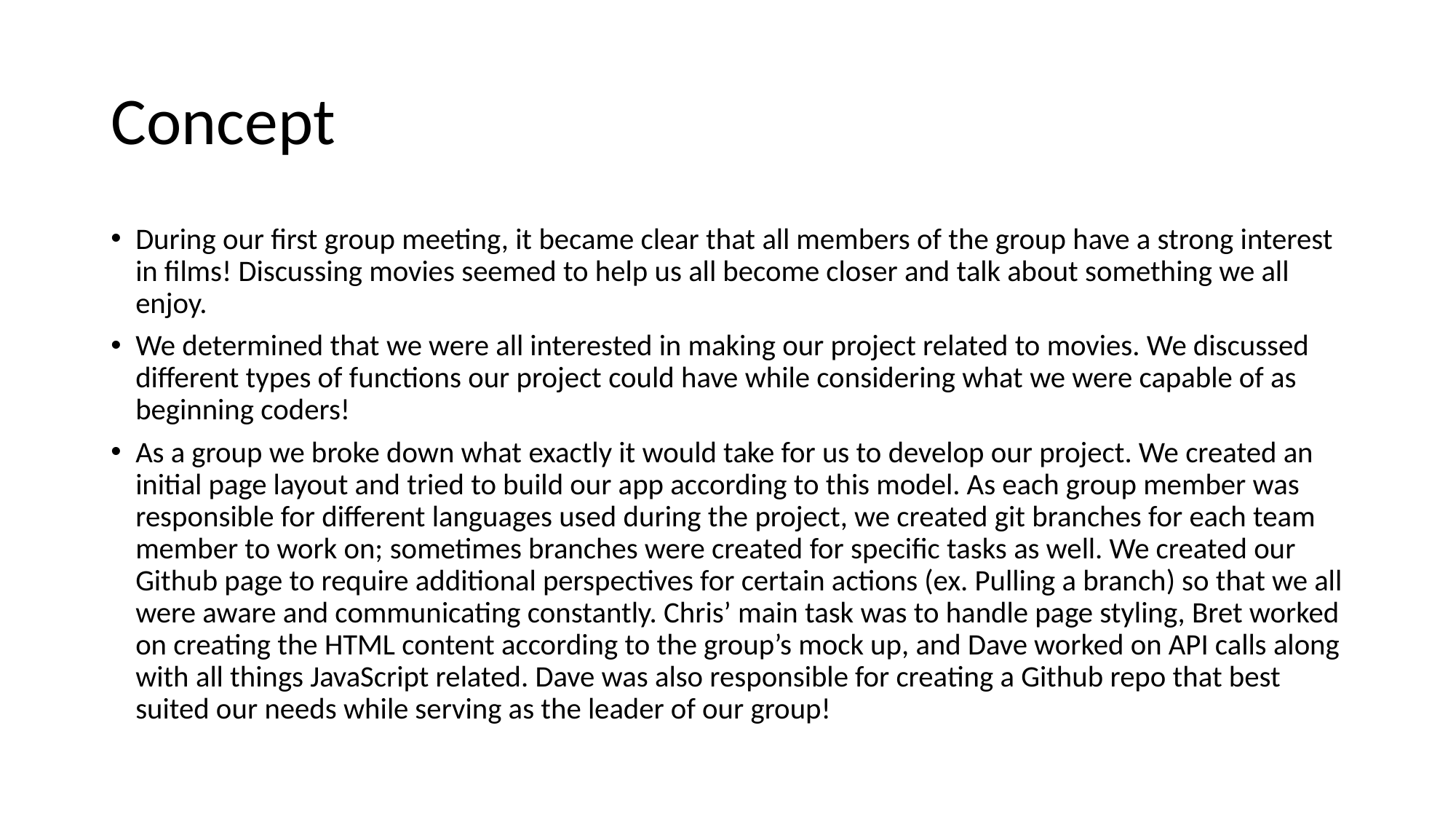

# Concept
During our first group meeting, it became clear that all members of the group have a strong interest in films! Discussing movies seemed to help us all become closer and talk about something we all enjoy.
We determined that we were all interested in making our project related to movies. We discussed different types of functions our project could have while considering what we were capable of as beginning coders!
As a group we broke down what exactly it would take for us to develop our project. We created an initial page layout and tried to build our app according to this model. As each group member was responsible for different languages used during the project, we created git branches for each team member to work on; sometimes branches were created for specific tasks as well. We created our Github page to require additional perspectives for certain actions (ex. Pulling a branch) so that we all were aware and communicating constantly. Chris’ main task was to handle page styling, Bret worked on creating the HTML content according to the group’s mock up, and Dave worked on API calls along with all things JavaScript related. Dave was also responsible for creating a Github repo that best suited our needs while serving as the leader of our group!